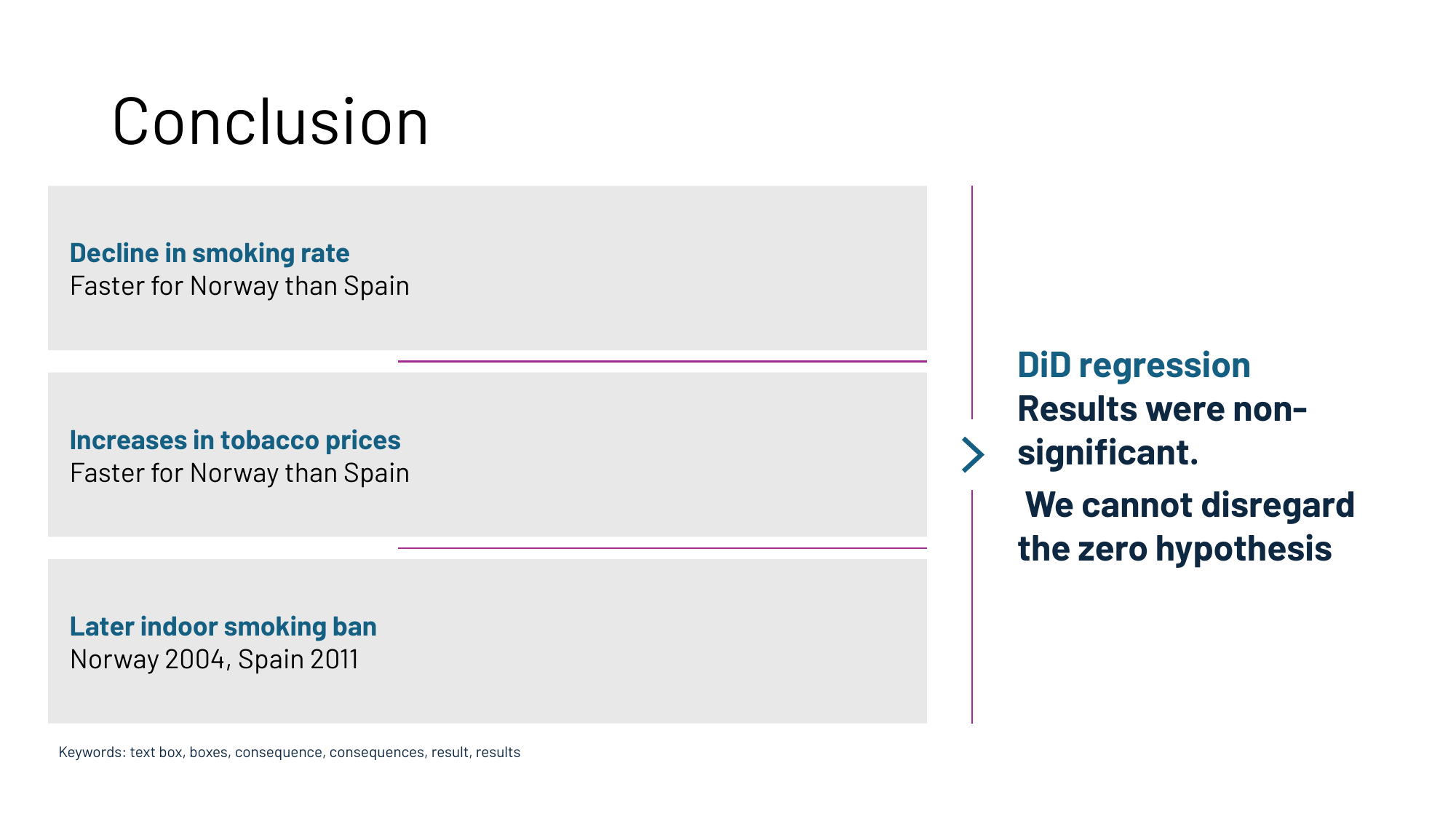

# Conclusion
DiD regression
Results were non-significant.
 We cannot disregard the zero hypothesis
Decline in smoking rate
Faster for Norway than Spain

Increases in tobacco prices
Faster for Norway than Spain
Later indoor smoking ban
Norway 2004, Spain 2011
Keywords: text box, boxes, consequence, consequences, result, results